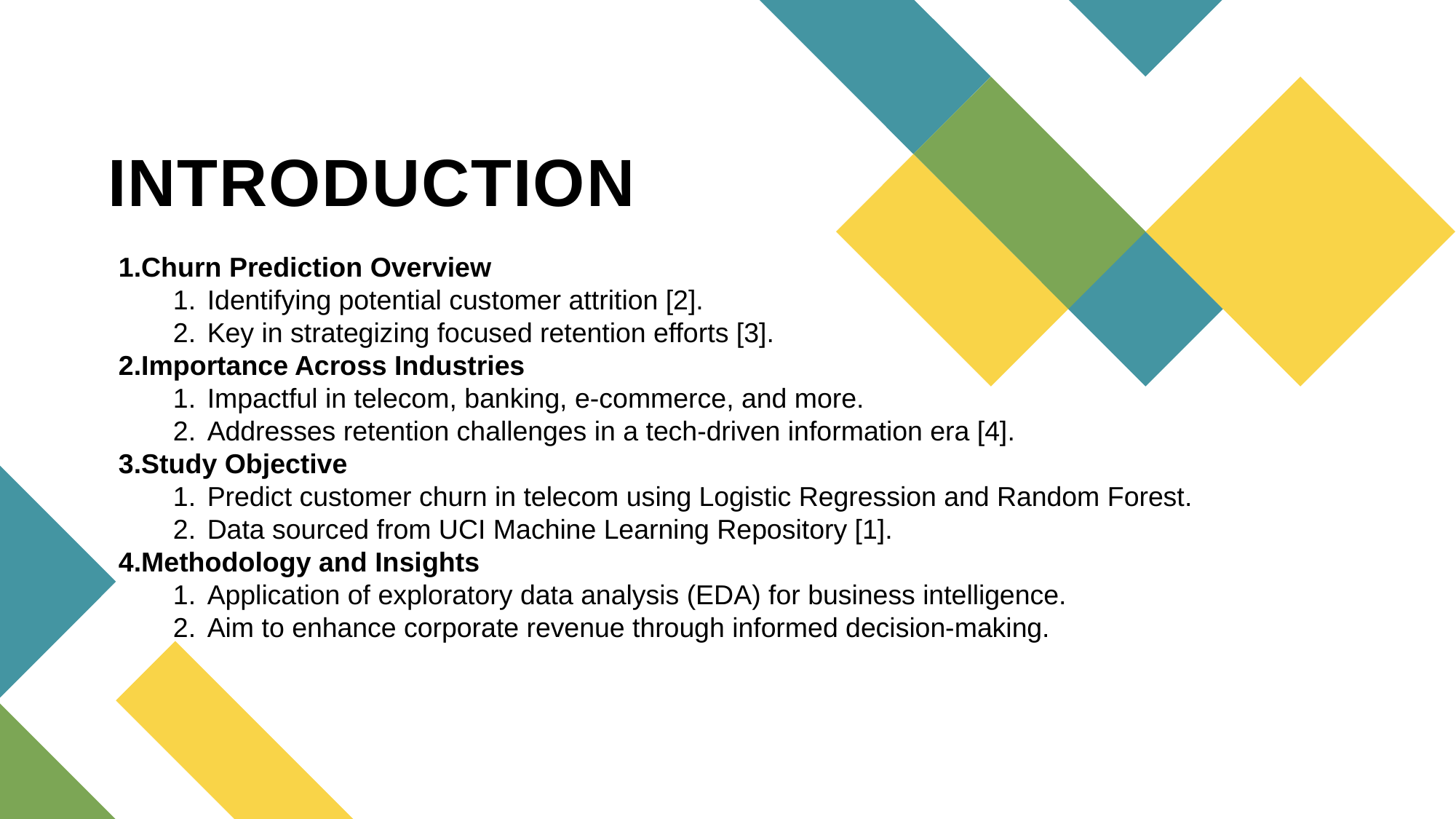

# INTRODUCTION
Churn Prediction Overview
Identifying potential customer attrition [2].
Key in strategizing focused retention efforts [3].
Importance Across Industries
Impactful in telecom, banking, e-commerce, and more.
Addresses retention challenges in a tech-driven information era [4].
Study Objective
Predict customer churn in telecom using Logistic Regression and Random Forest.
Data sourced from UCI Machine Learning Repository [1].
Methodology and Insights
Application of exploratory data analysis (EDA) for business intelligence.
Aim to enhance corporate revenue through informed decision-making.